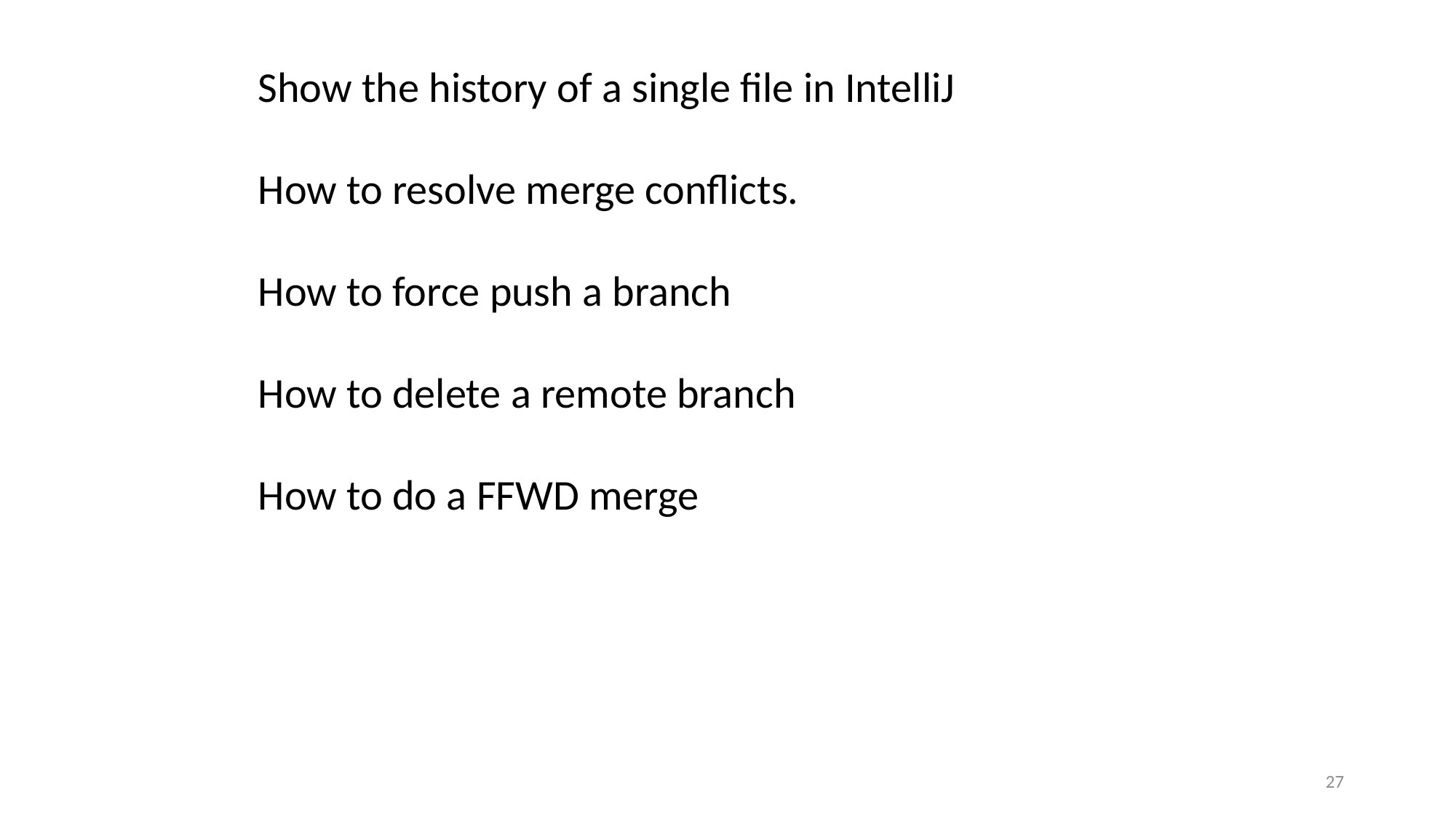

Show the history of a single file in IntelliJ

How to resolve merge conflicts.

How to force push a branch

How to delete a remote branch

How to do a FFWD merge

27